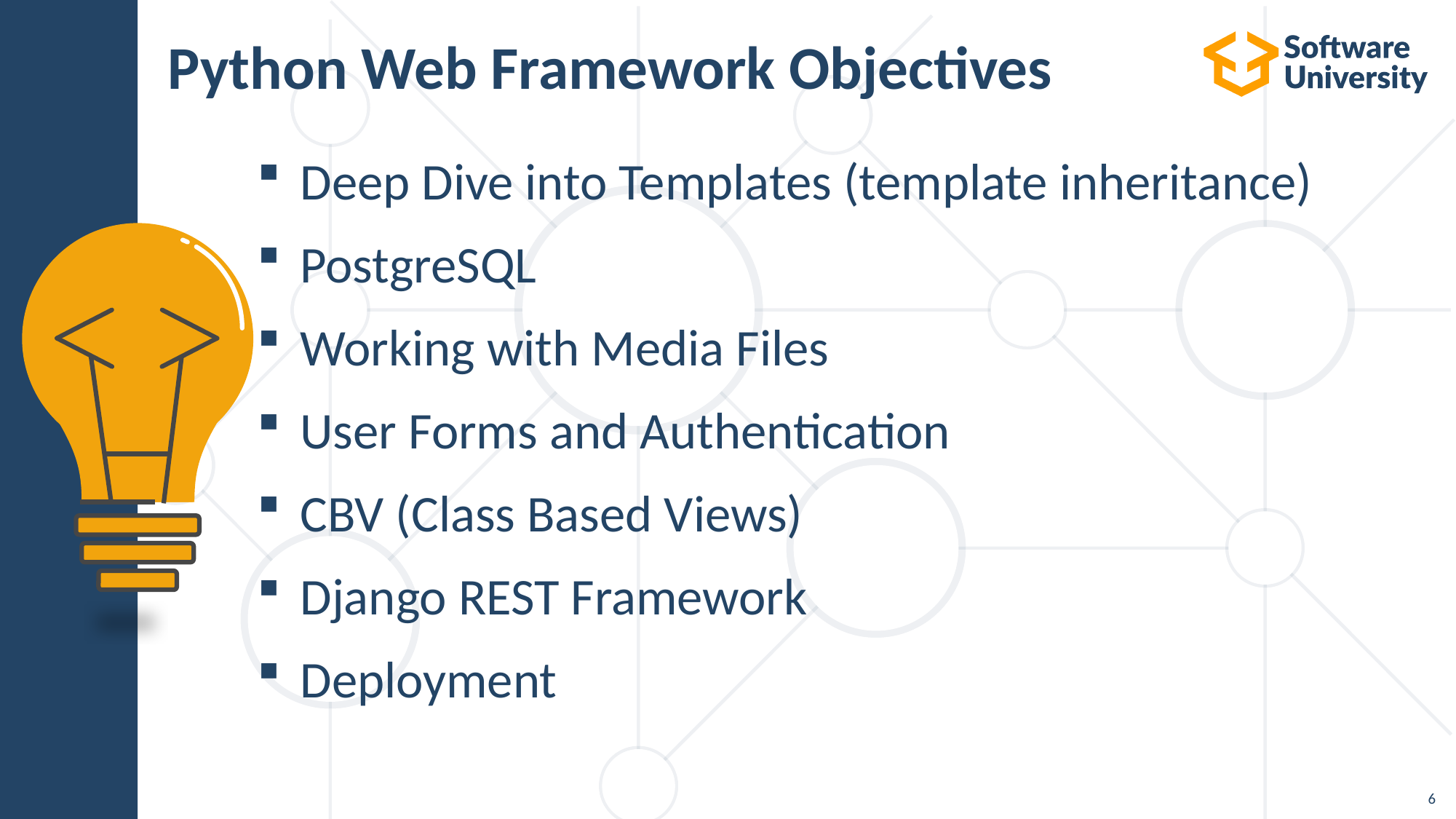

# Python Web Framework Objectives
Deep Dive into Templates (template inheritance)
PostgreSQL
Working with Media Files
User Forms and Authentication
CBV (Class Based Views)
Django REST Framework
Deployment
6